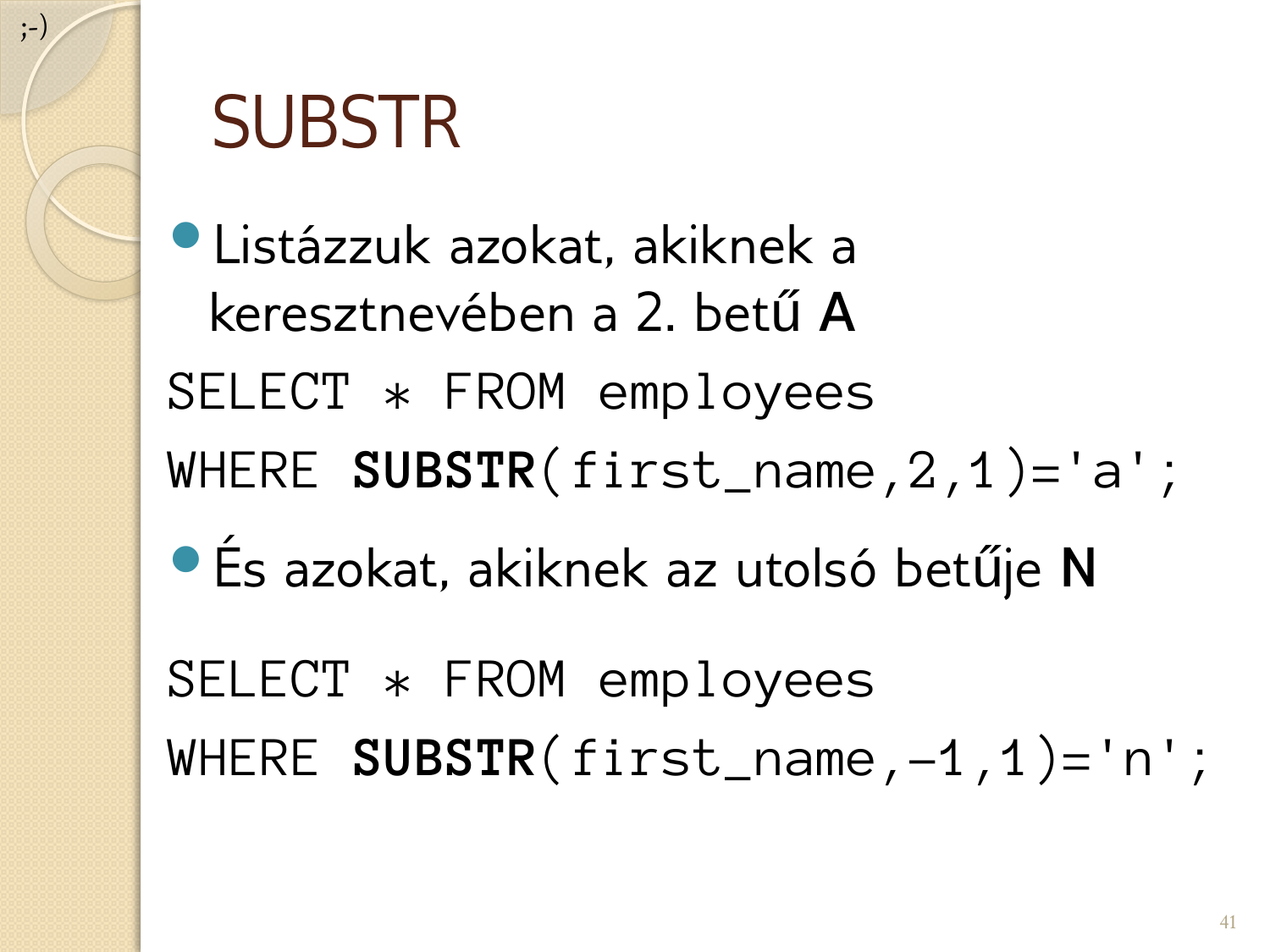

;-)
# SUBSTR
Listázzuk azokat, akiknek a keresztnevében a 2. betű A
SELECT * FROM employees
WHERE SUBSTR(first_name,2,1)='a';
És azokat, akiknek az utolsó betűje N
SELECT * FROM employees
WHERE SUBSTR(first_name,-1,1)='n';
41